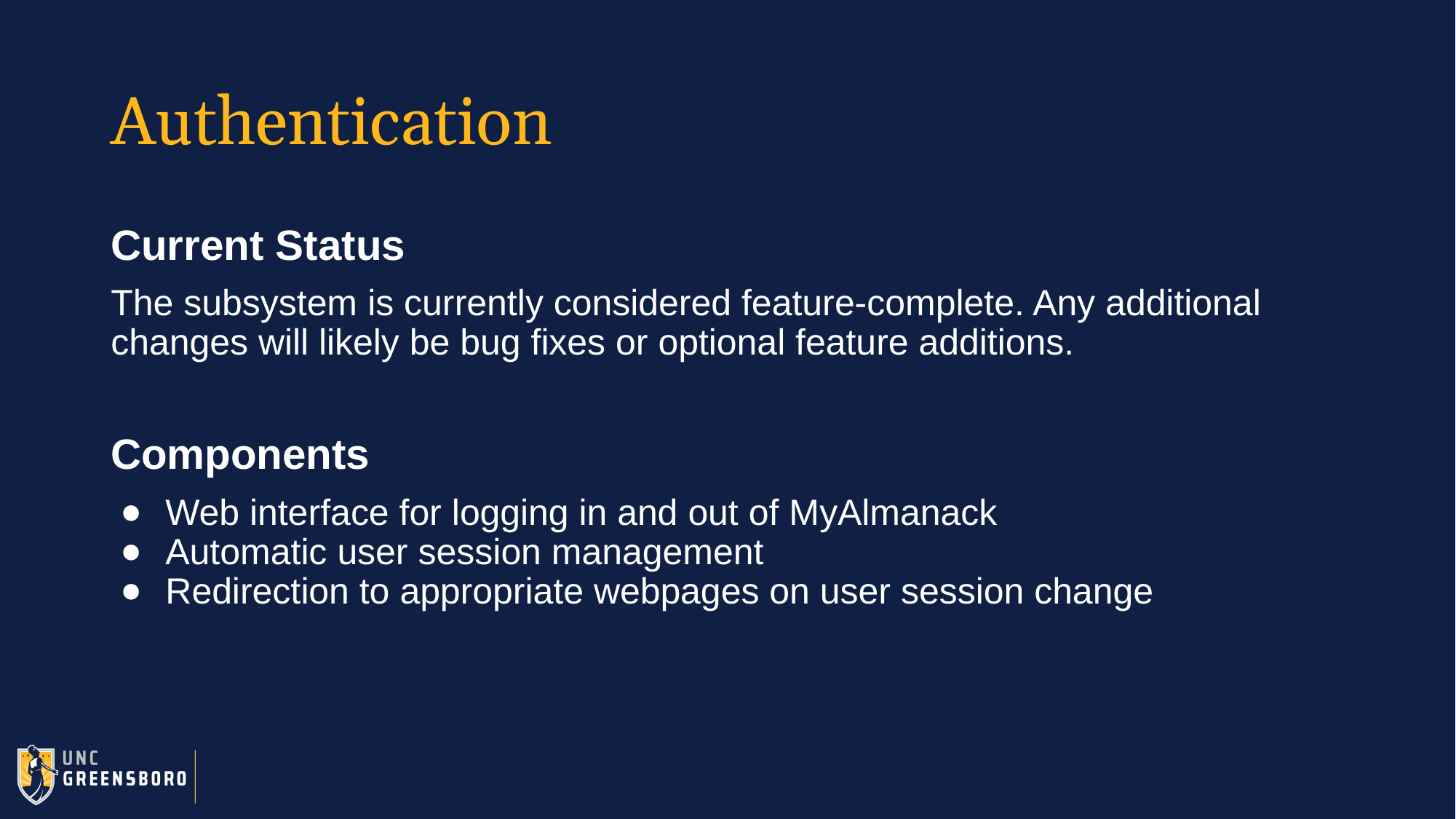

# Authentication
Current Status
The subsystem is currently considered feature-complete. Any additional changes will likely be bug fixes or optional feature additions.

Components
Web interface for logging in and out of MyAlmanack
Automatic user session management
Redirection to appropriate webpages on user session change